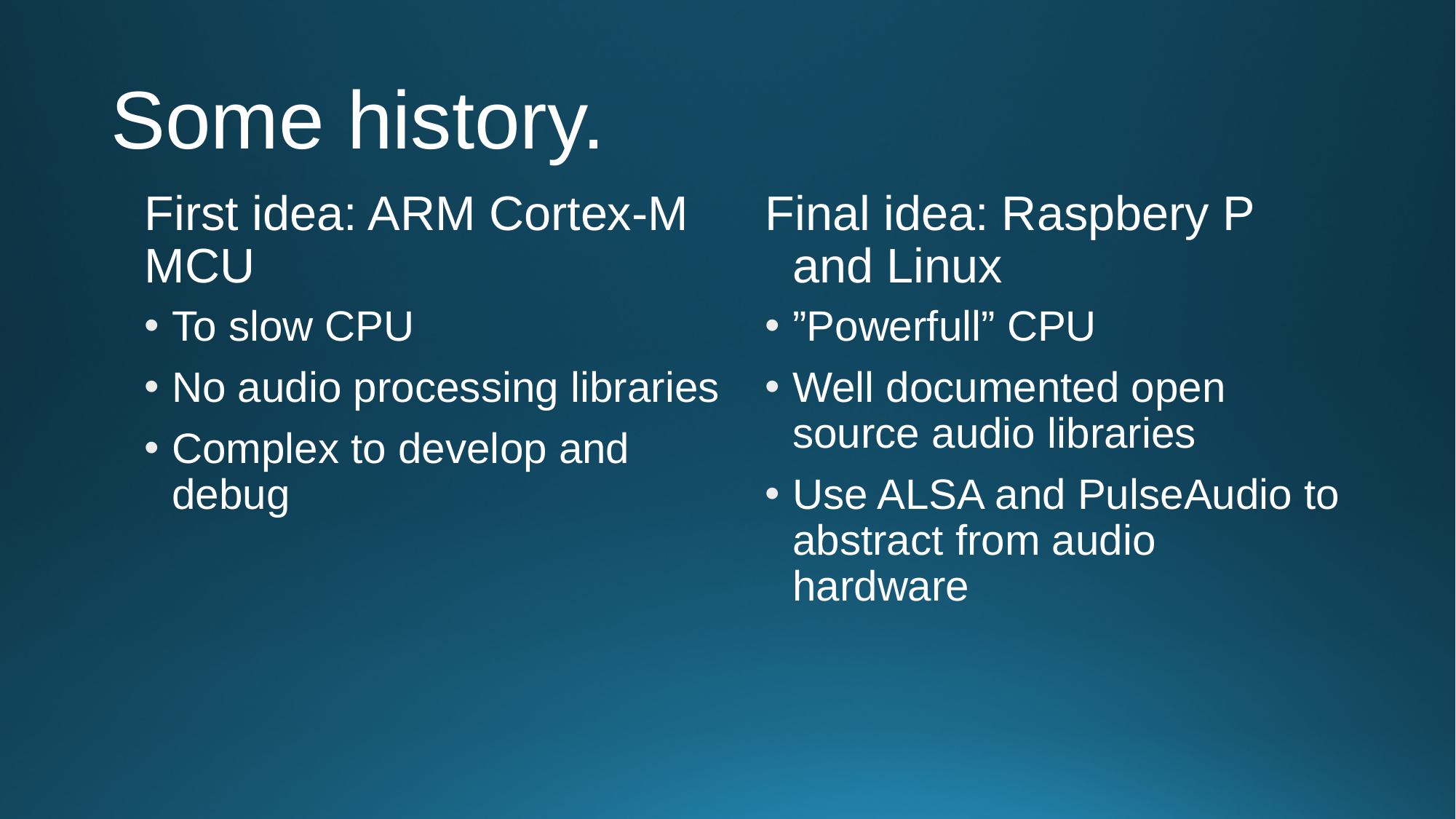

# Some history.
First idea: ARM Cortex-M MCU
Final idea: Raspbery P and Linux
To slow CPU
No audio processing libraries
Complex to develop and debug
”Powerfull” CPU
Well documented open source audio libraries
Use ALSA and PulseAudio to abstract from audio hardware